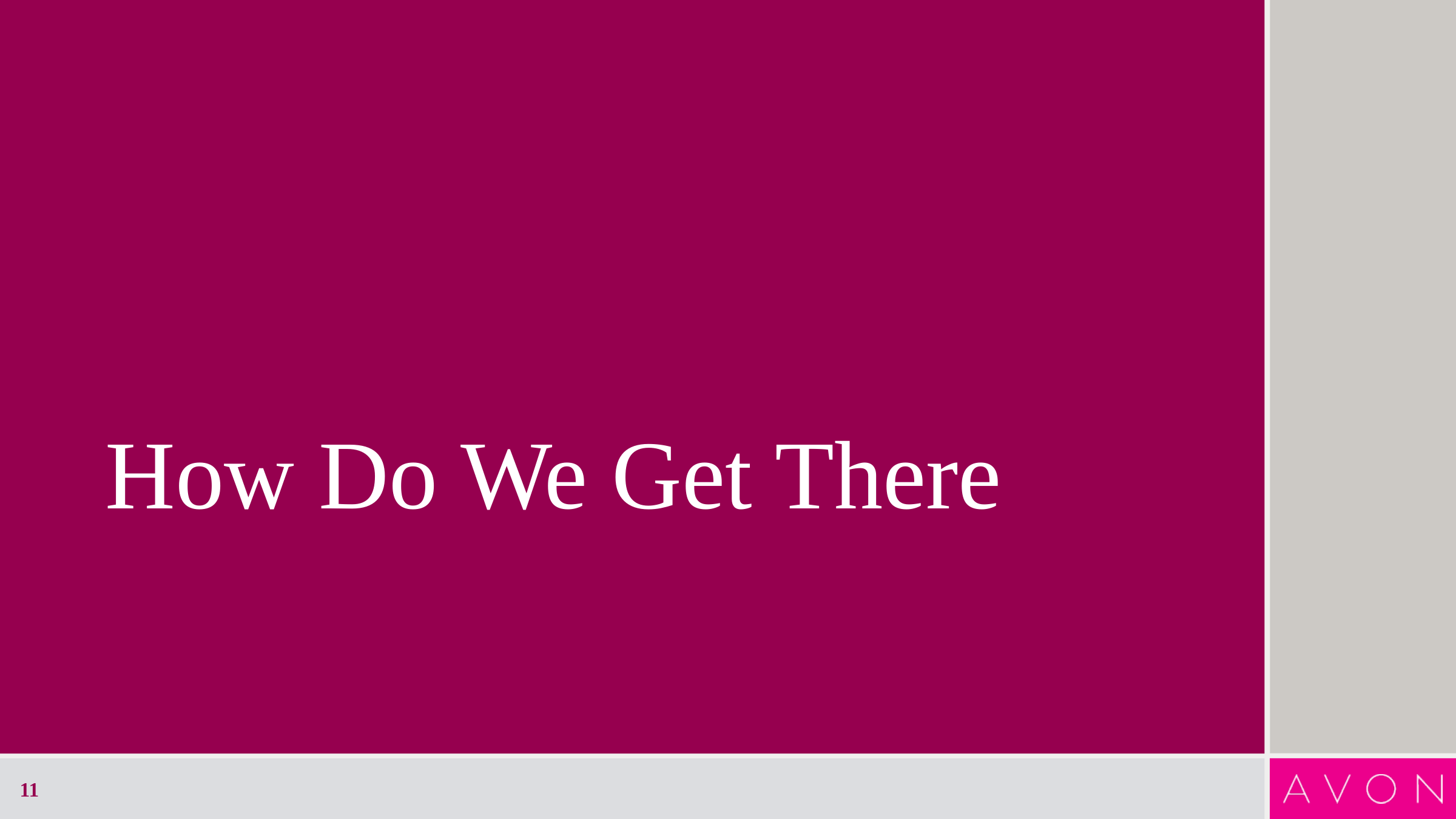

# How Do We Get There

11